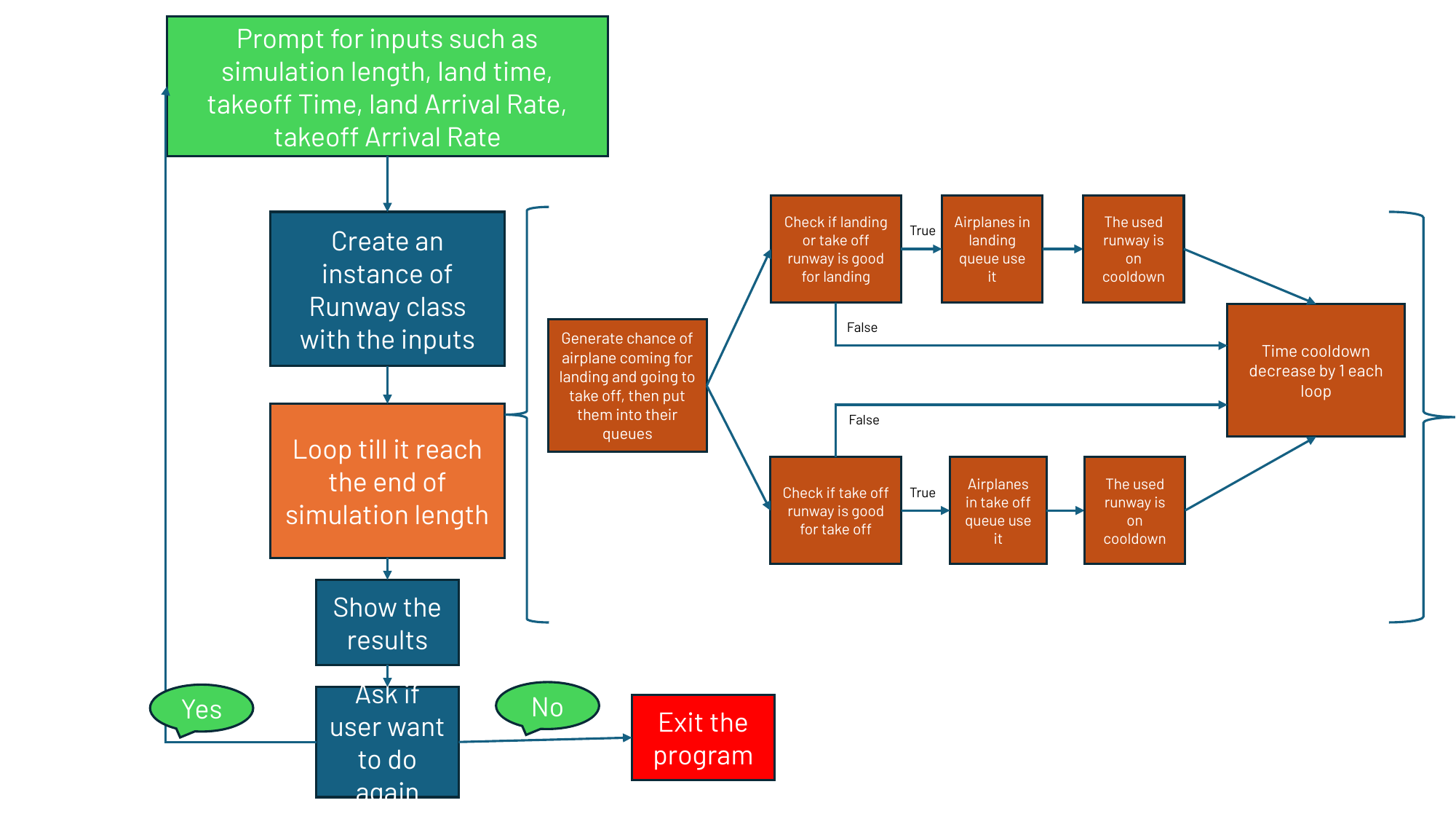

Prompt for inputs such as simulation length, land time, takeoff Time, land Arrival Rate, takeoff Arrival Rate
Check if landing or take off runway is good for landing
Airplanes in landing queue use it
The used runway is on cooldown

Create an instance of Runway class with the inputs

True
Time cooldown decrease by 1 each loop
False
Generate chance of airplane coming for landing and going to take off, then put them into their queues
Loop till it reach the end of simulation length
False
Check if take off runway is good for take off
Airplanes in take off queue use it
The used runway is on cooldown
True
Show the results
No
Yes
Ask if user want to do again
Exit the program